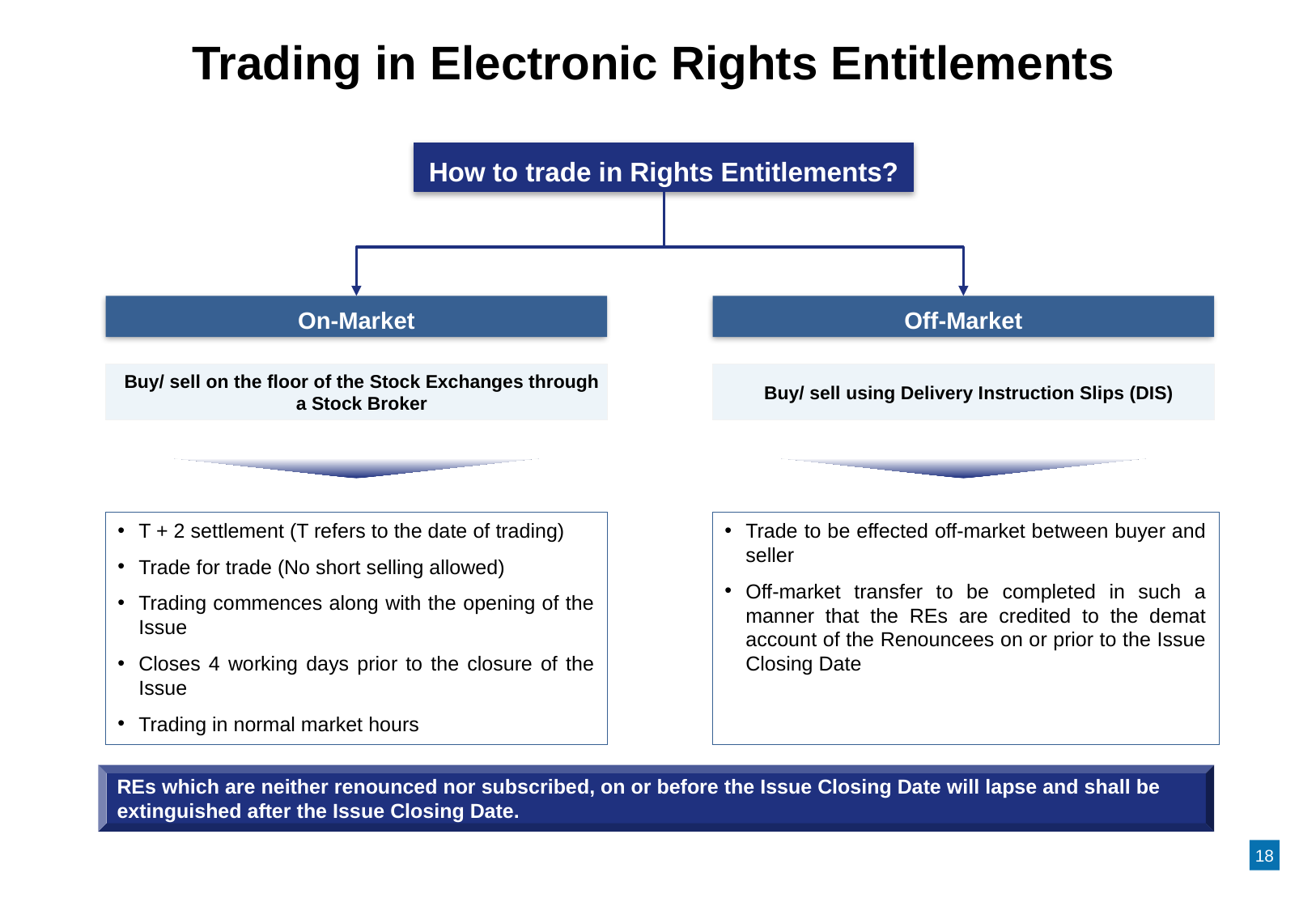

# Trading in Electronic Rights Entitlements
How to trade in Rights Entitlements?
Off-Market
On-Market
Buy/ sell on the floor of the Stock Exchanges through a Stock Broker
Buy/ sell using Delivery Instruction Slips (DIS)

T + 2 settlement (T refers to the date of trading)
Trade for trade (No short selling allowed)
Trading commences along with the opening of the Issue
Closes 4 working days prior to the closure of the Issue
Trading in normal market hours
Trade to be effected off-market between buyer and seller
Off-market transfer to be completed in such a manner that the REs are credited to the demat account of the Renouncees on or prior to the Issue Closing Date
REs which are neither renounced nor subscribed, on or before the Issue Closing Date will lapse and shall be extinguished after the Issue Closing Date.
18